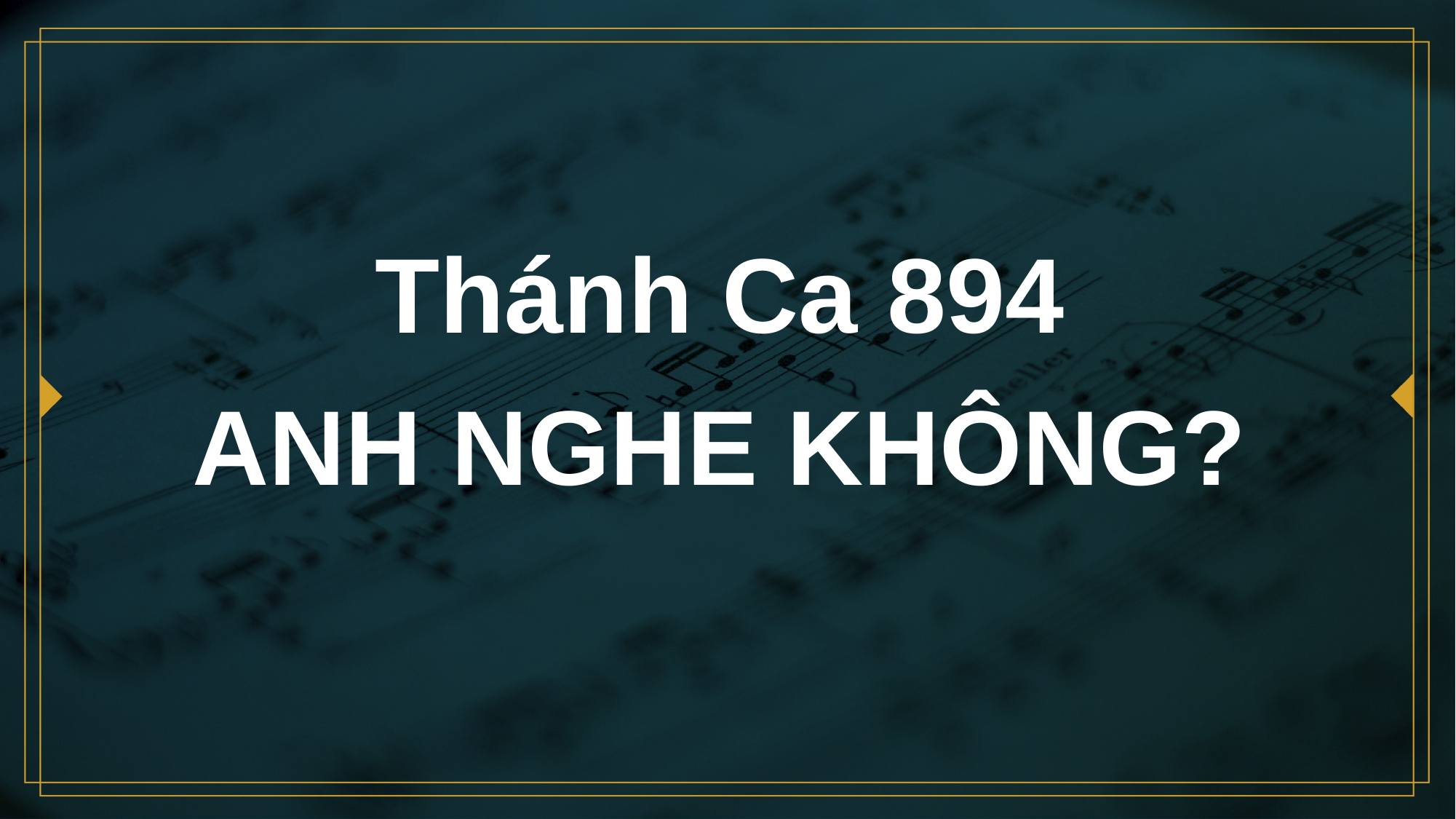

# Thánh Ca 894 ANH NGHE KHÔNG?